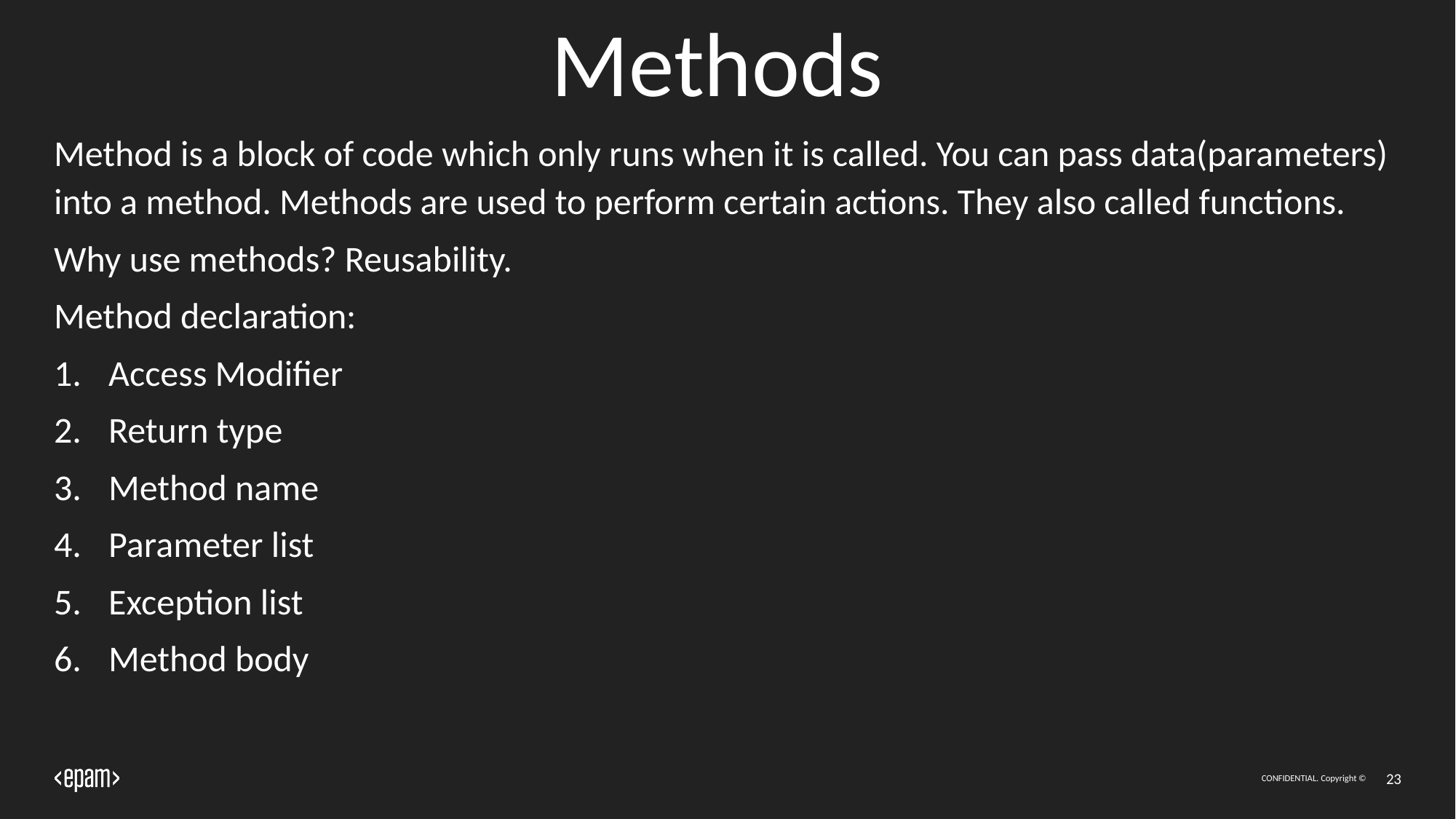

# Methods
Method is a block of code which only runs when it is called. You can pass data(parameters) into a method. Methods are used to perform certain actions. They also called functions.
Why use methods? Reusability.
Method declaration:
Access Modifier
Return type
Method name
Parameter list
Exception list
Method body